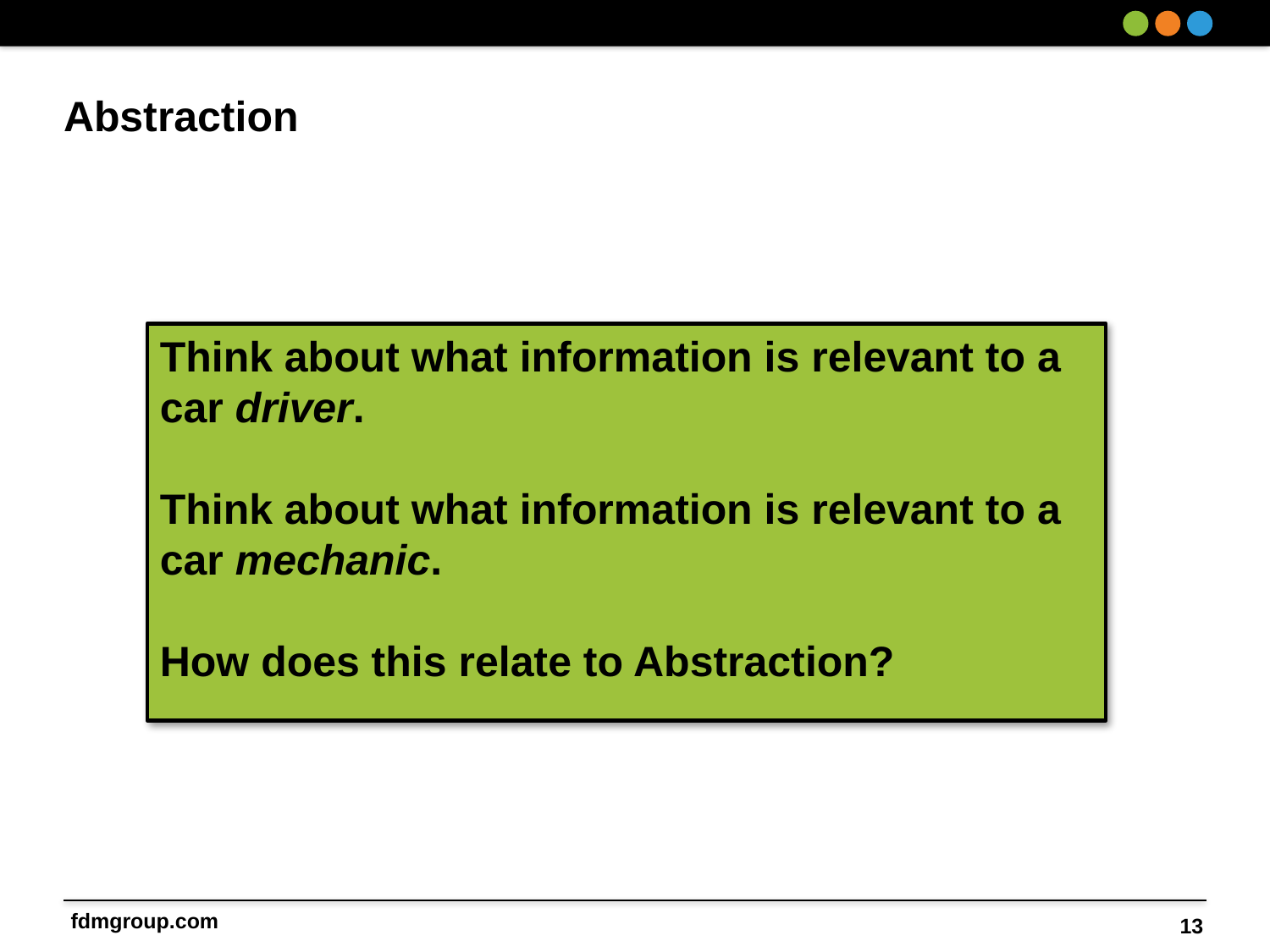

# Abstraction
Think about what information is relevant to a car driver.

Think about what information is relevant to a car mechanic.

How does this relate to Abstraction?
13